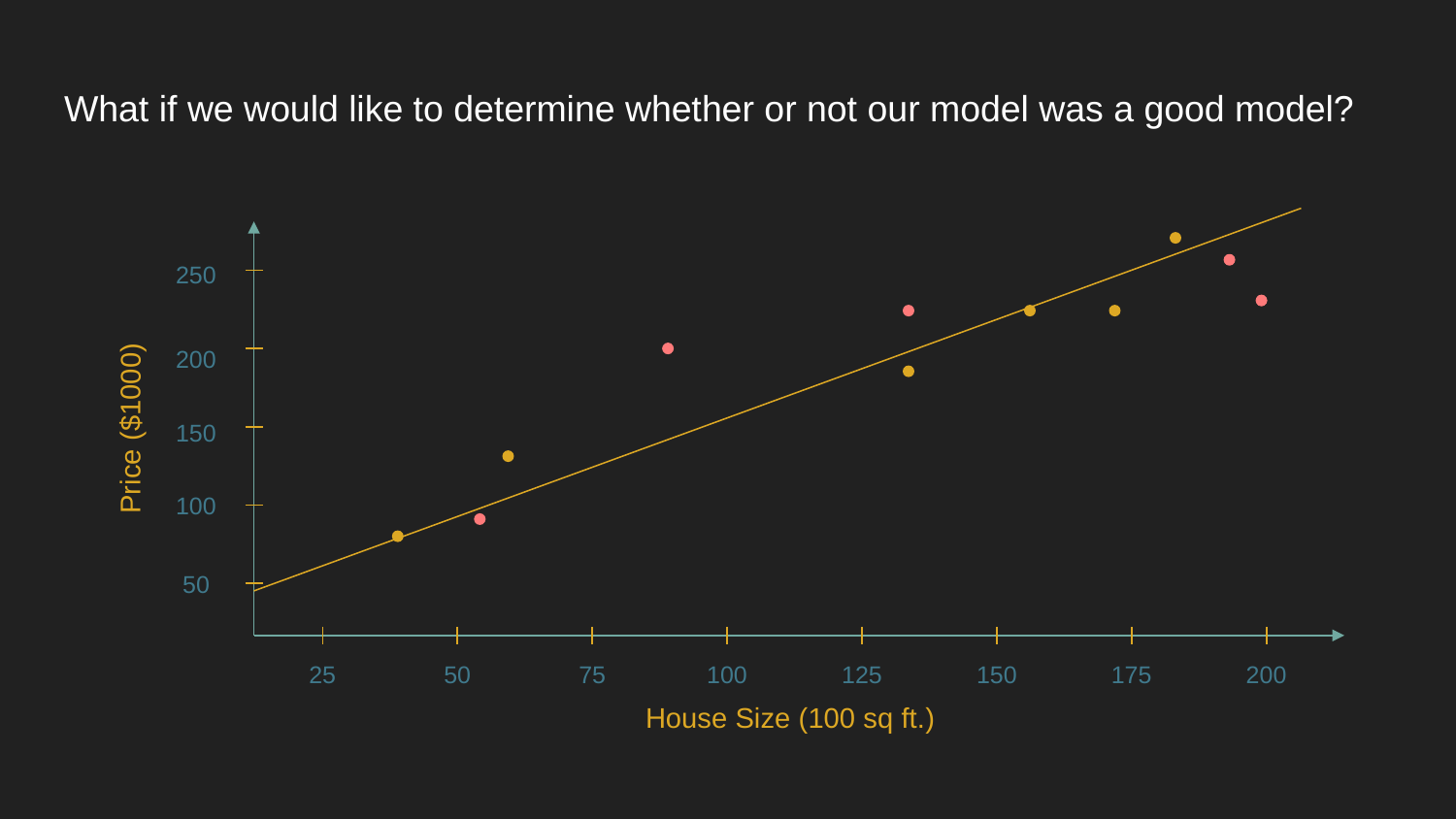

# What if we would like to determine whether or not our model was a good model?

250

200

Price ($1000)
150

100

50
25
50
75
100
125
150
175
200
House Size (100 sq ft.)